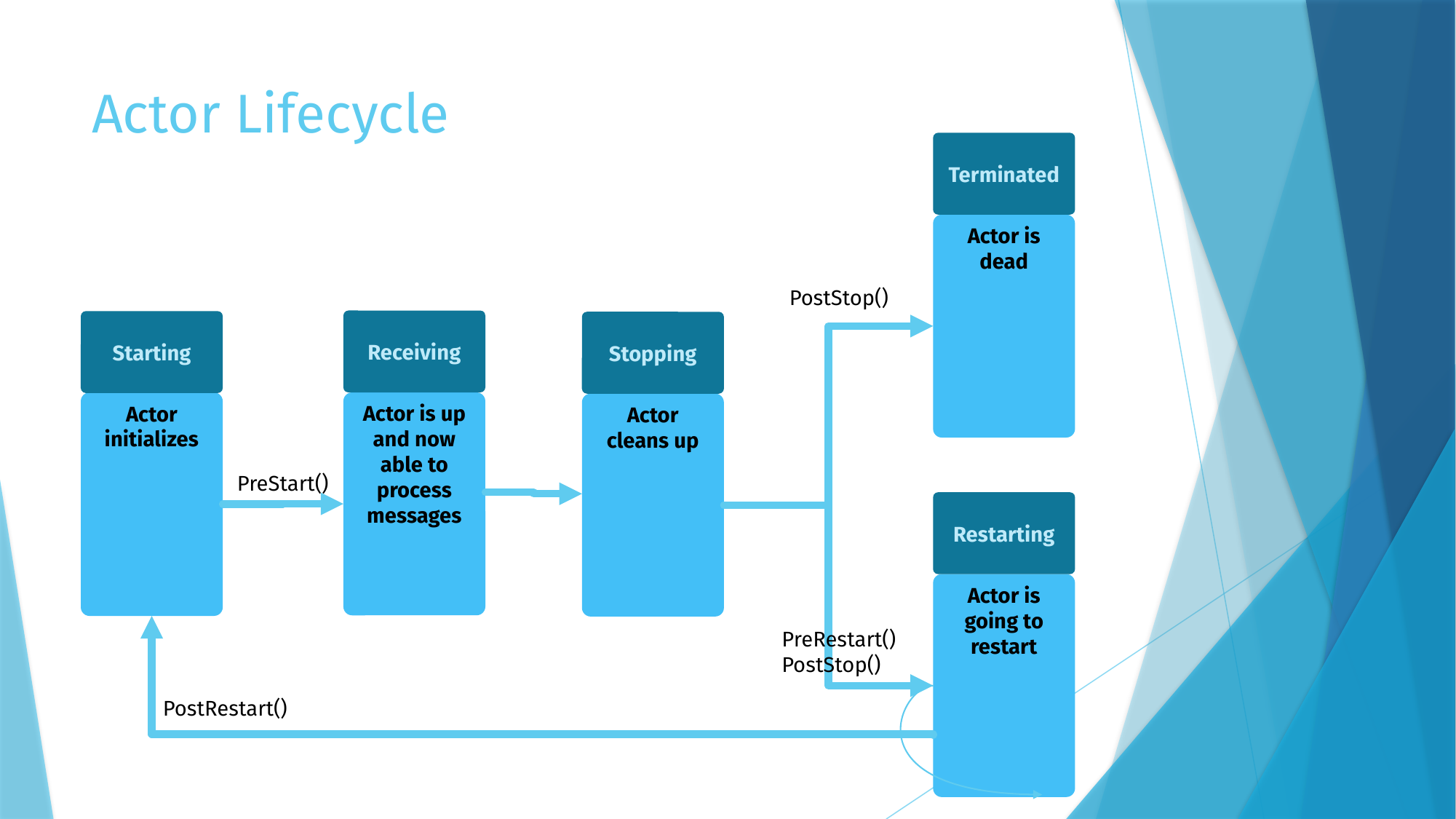

# Actor Lifecycle
Terminated
Actor is dead
PostStop()
Receiving
Starting
Stopping
Actor is up and now able to process messages
Actor initializes
Actor cleans up
PreStart()
Restarting
Actor is going to restart
PreRestart()
PostStop()
PostRestart()